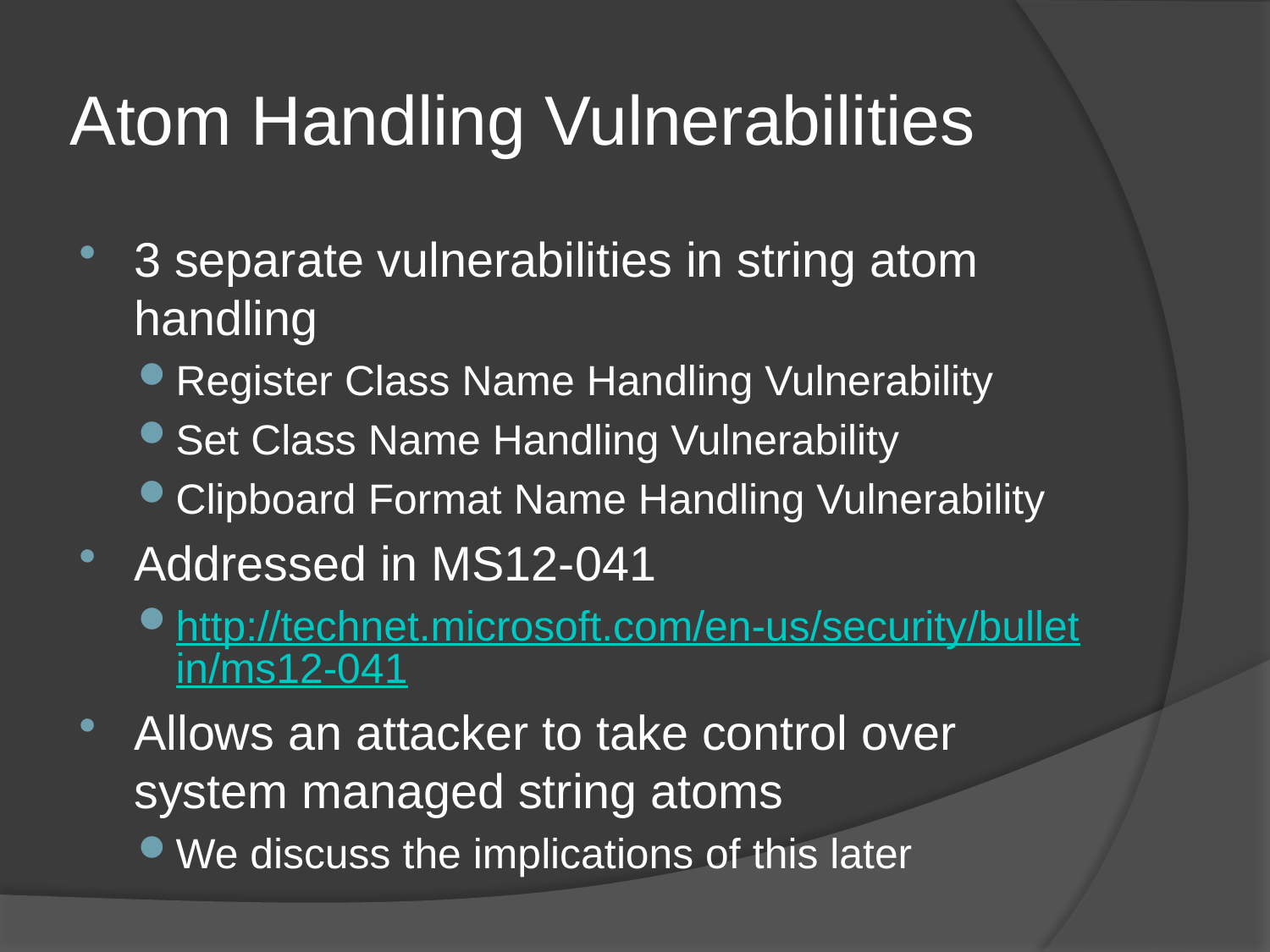

# Atom Handling Vulnerabilities
3 separate vulnerabilities in string atom handling
Register Class Name Handling Vulnerability
Set Class Name Handling Vulnerability
Clipboard Format Name Handling Vulnerability
Addressed in MS12-041
http://technet.microsoft.com/en-us/security/bulletin/ms12-041
Allows an attacker to take control over system managed string atoms
We discuss the implications of this later